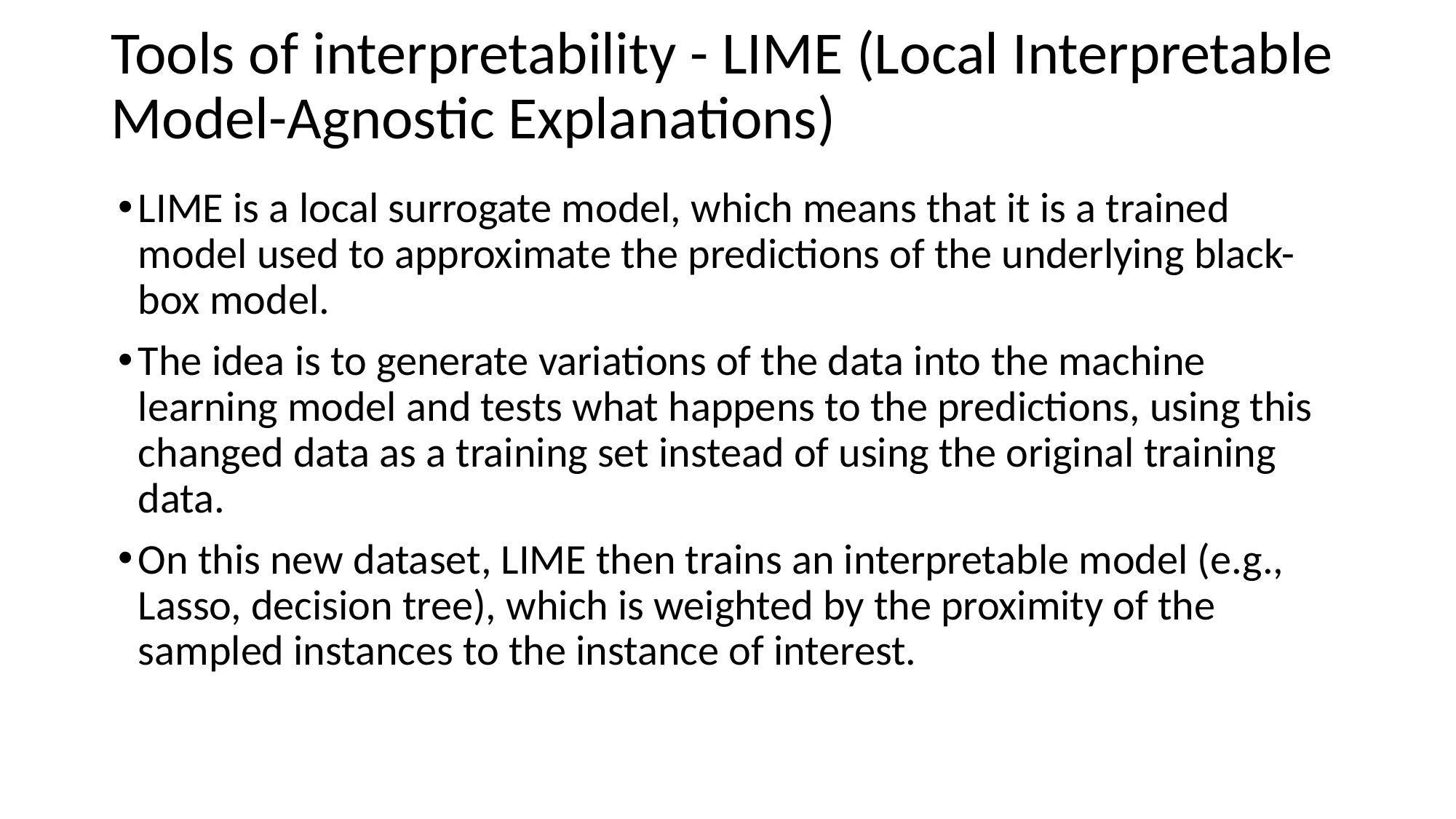

# Tools of interpretability - LIME (Local Interpretable Model-Agnostic Explanations)
LIME is a local surrogate model, which means that it is a trained model used to approximate the predictions of the underlying black-box model.
The idea is to generate variations of the data into the machine learning model and tests what happens to the predictions, using this changed data as a training set instead of using the original training data.
On this new dataset, LIME then trains an interpretable model (e.g., Lasso, decision tree), which is weighted by the proximity of the sampled instances to the instance of interest.